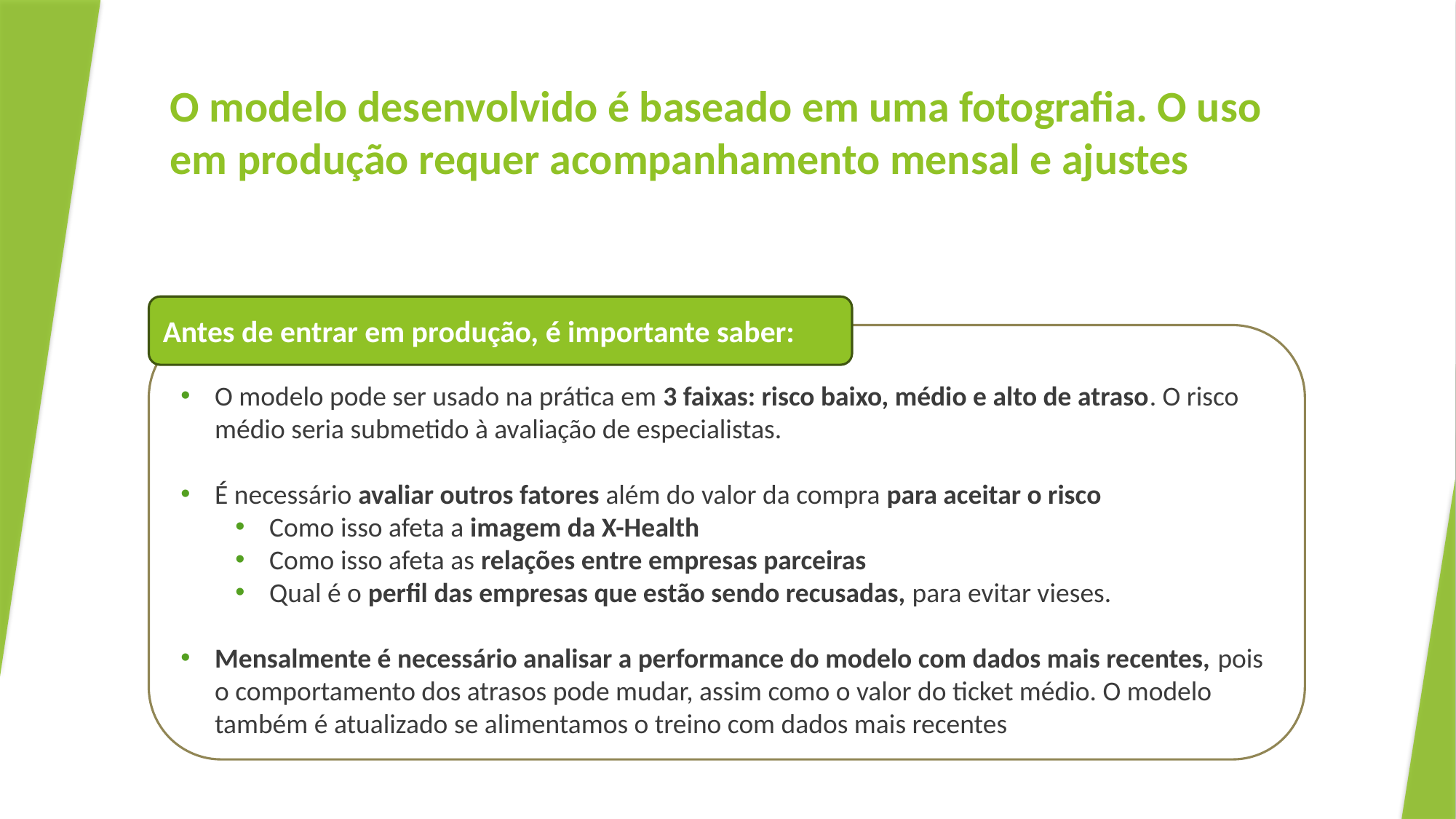

O modelo desenvolvido é baseado em uma fotografia. O uso em produção requer acompanhamento mensal e ajustes
Antes de entrar em produção, é importante saber:

O modelo pode ser usado na prática em 3 faixas: risco baixo, médio e alto de atraso. O risco médio seria submetido à avaliação de especialistas.

É necessário avaliar outros fatores além do valor da compra para aceitar o risco
Como isso afeta a imagem da X-Health
Como isso afeta as relações entre empresas parceiras
Qual é o perfil das empresas que estão sendo recusadas, para evitar vieses.

Mensalmente é necessário analisar a performance do modelo com dados mais recentes, pois o comportamento dos atrasos pode mudar, assim como o valor do ticket médio. O modelo também é atualizado se alimentamos o treino com dados mais recentes